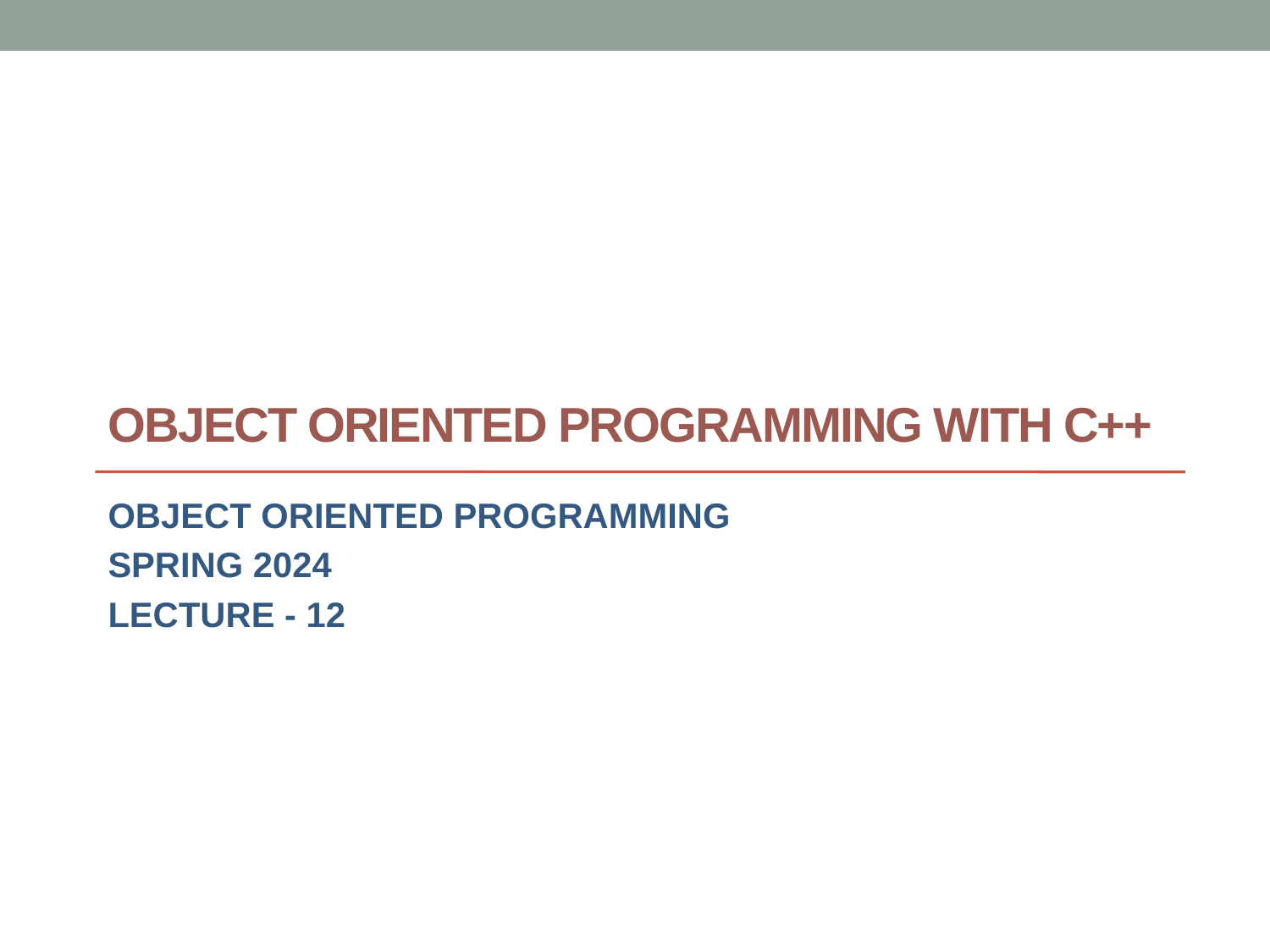

# Object Oriented Programming with C++
Object oriented programming
Spring 2024
Lecture - 12

© 2β@- 2013